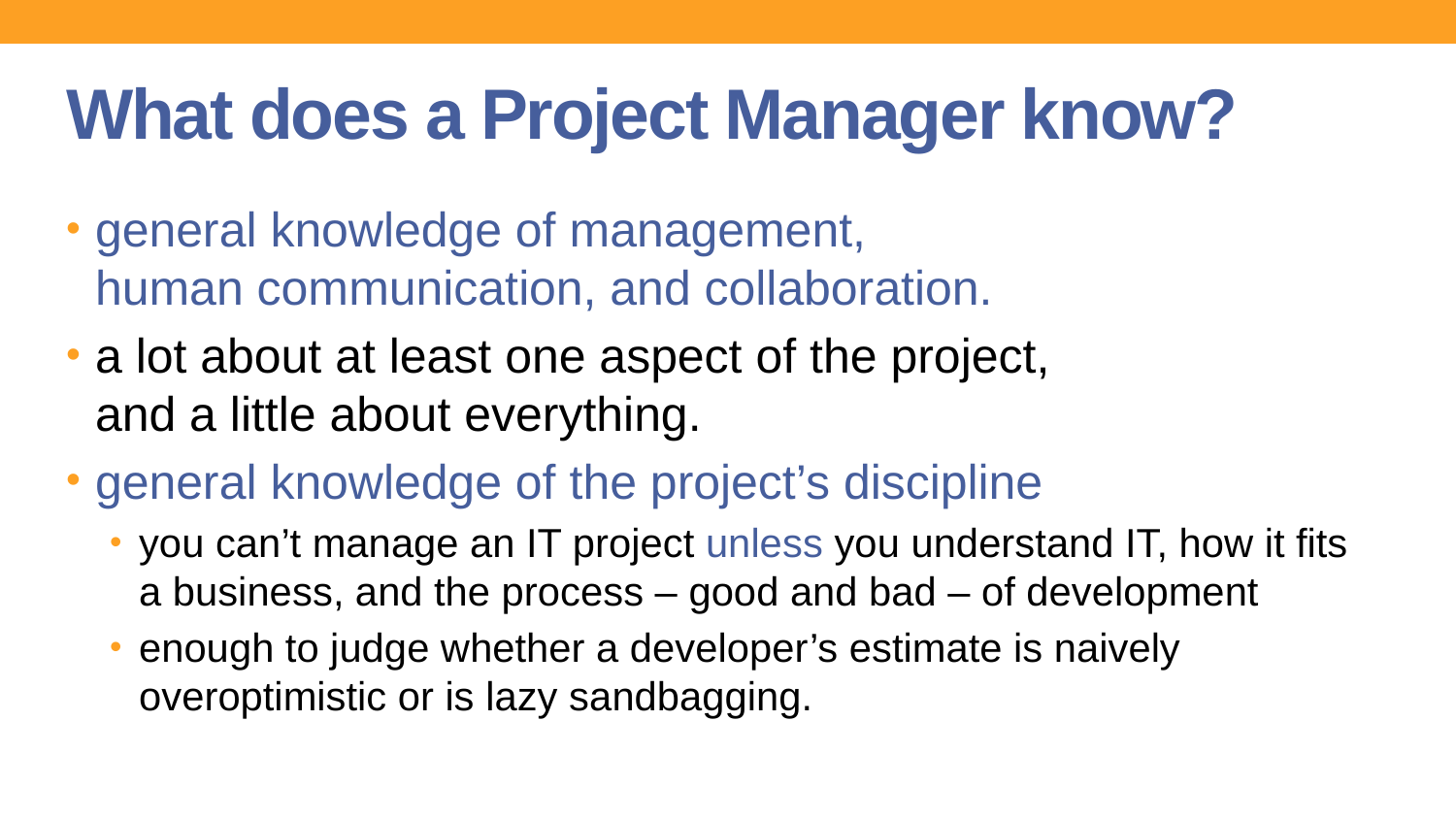

# What does a Project Manager know?
general knowledge of management,
human communication, and collaboration.
a lot about at least one aspect of the project,
and a little about everything.
general knowledge of the project’s discipline
you can’t manage an IT project unless you understand IT, how it fits a business, and the process – good and bad – of development
enough to judge whether a developer’s estimate is naively overoptimistic or is lazy sandbagging.